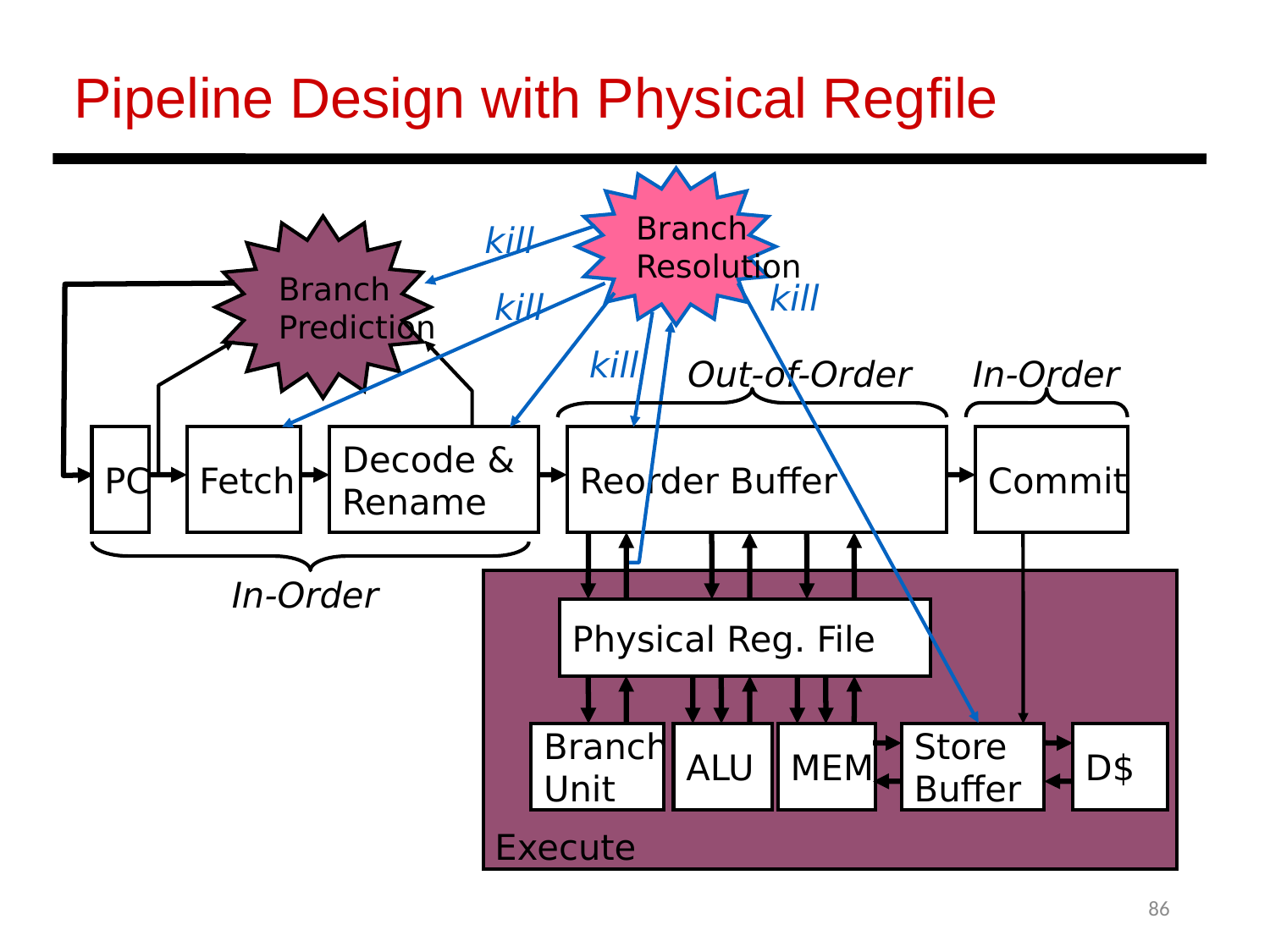

Pipeline Design with Physical Regfile

Branch
Resolution

kill

kill
kill

kill
Branch
Prediction

Out-of-Order
In-Order
PC
Fetch
Decode & Rename
Reorder Buffer
Commit

In-Order

Physical Reg. File

MEM
Branch
Unit
ALU
Store Buffer
D$

Execute
86